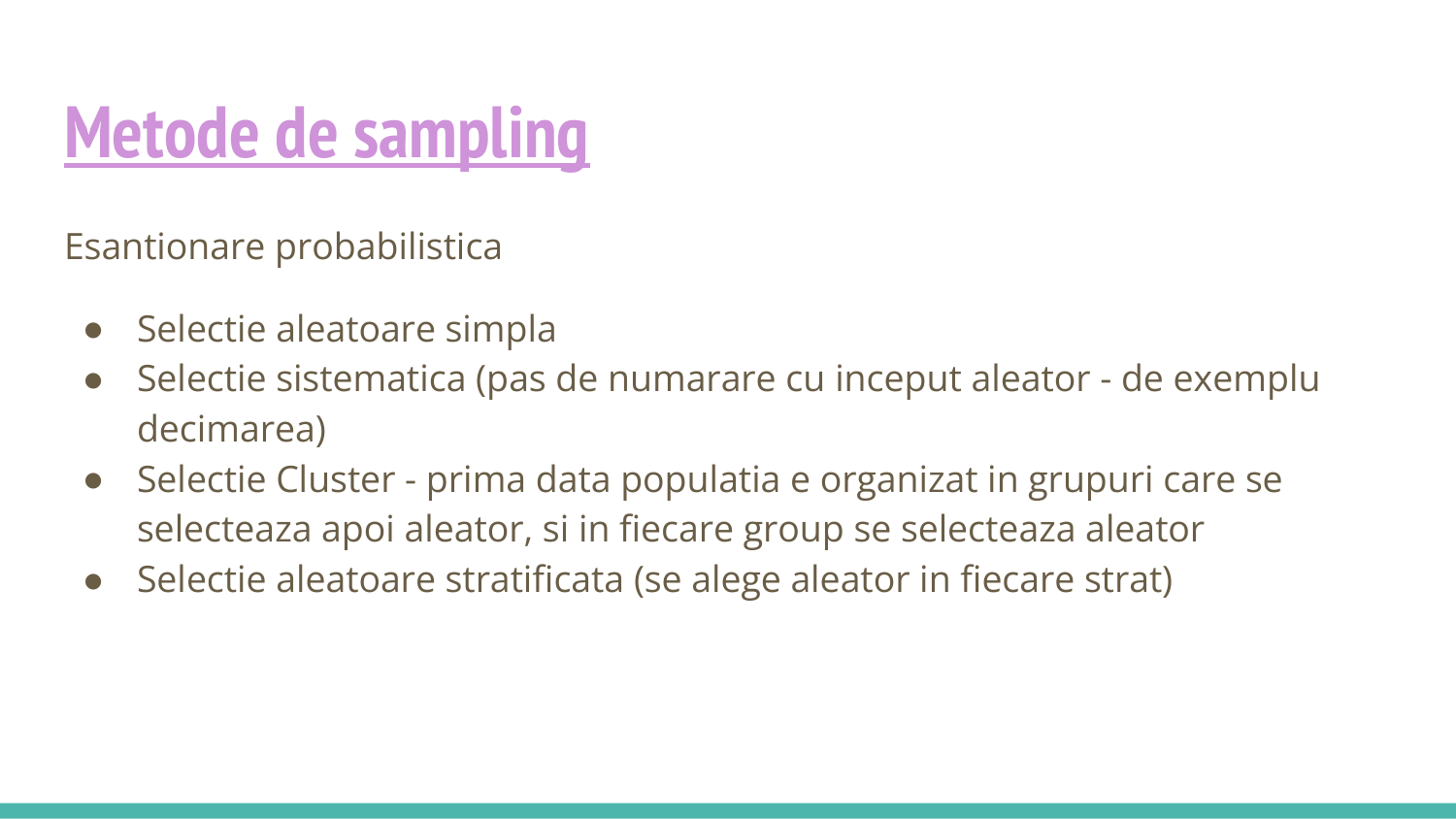

# Metode de sampling
Esantionare probabilistica
Selectie aleatoare simpla
Selectie sistematica (pas de numarare cu inceput aleator - de exemplu decimarea)
Selectie Cluster - prima data populatia e organizat in grupuri care se selecteaza apoi aleator, si in fiecare group se selecteaza aleator
Selectie aleatoare stratificata (se alege aleator in fiecare strat)